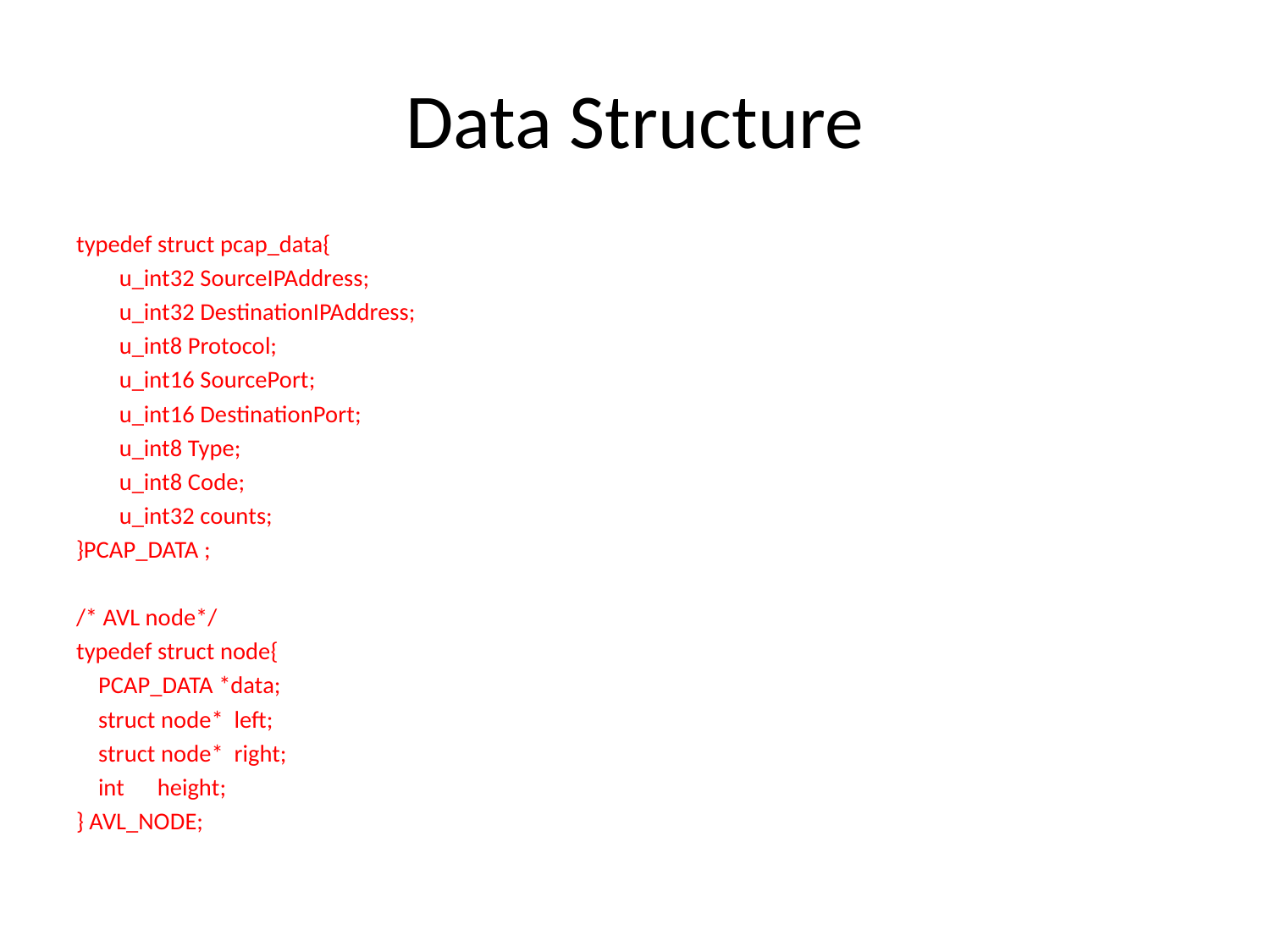

# Data Structure
typedef struct pcap_data{
	u_int32 SourceIPAddress;
	u_int32 DestinationIPAddress;
	u_int8 Protocol;
	u_int16 SourcePort;
	u_int16 DestinationPort;
	u_int8 Type;
	u_int8 Code;
	u_int32 counts;
}PCAP_DATA ;

/* AVL node*/
typedef struct node{
    PCAP_DATA *data;
    struct node*  left;
    struct node*  right;
    int      height;
} AVL_NODE;